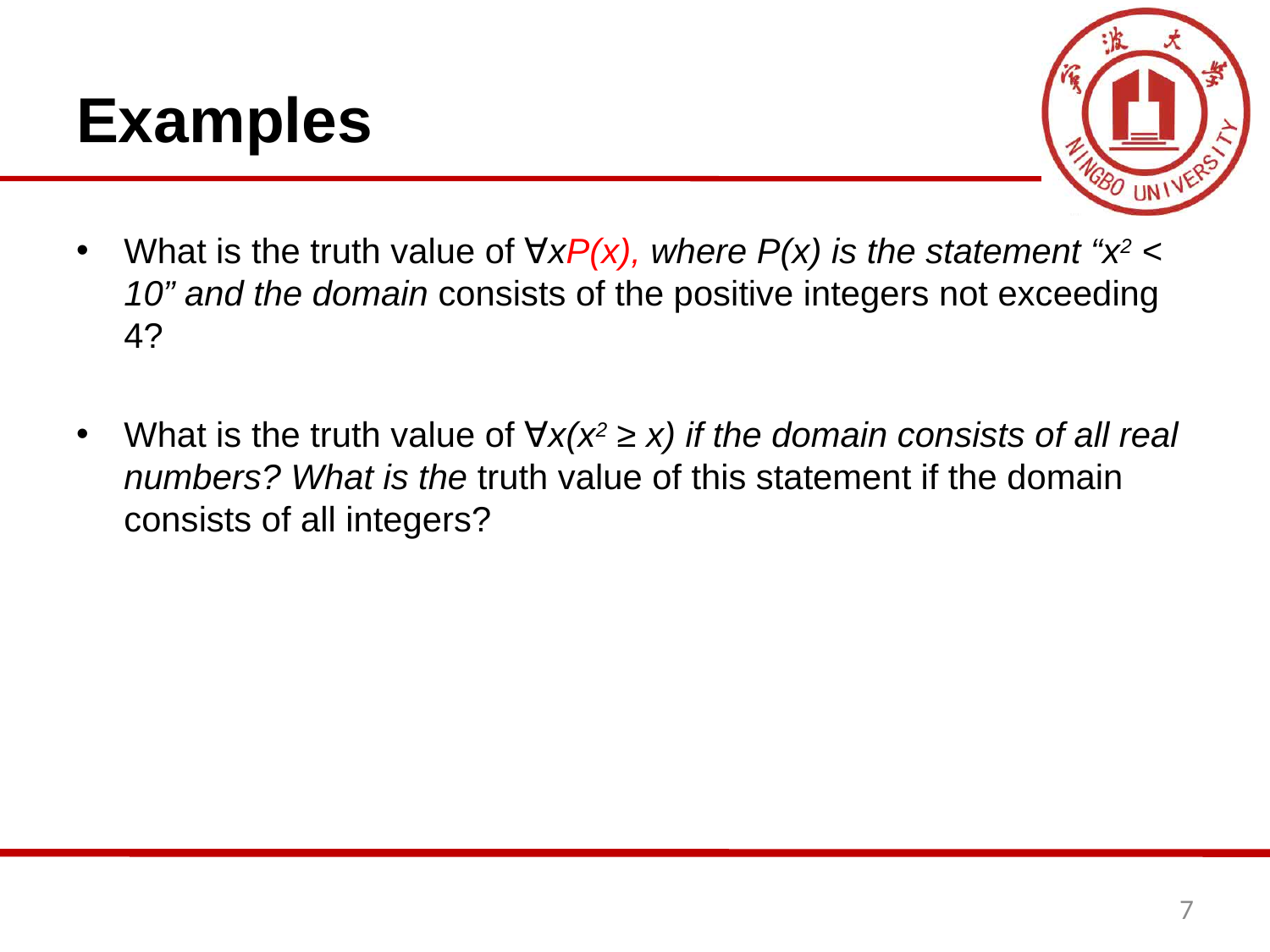

# Examples
What is the truth value of ∀xP(x), where P(x) is the statement “x2 < 10” and the domain consists of the positive integers not exceeding 4?

What is the truth value of ∀x(x2 ≥ x) if the domain consists of all real numbers? What is the truth value of this statement if the domain consists of all integers?
7